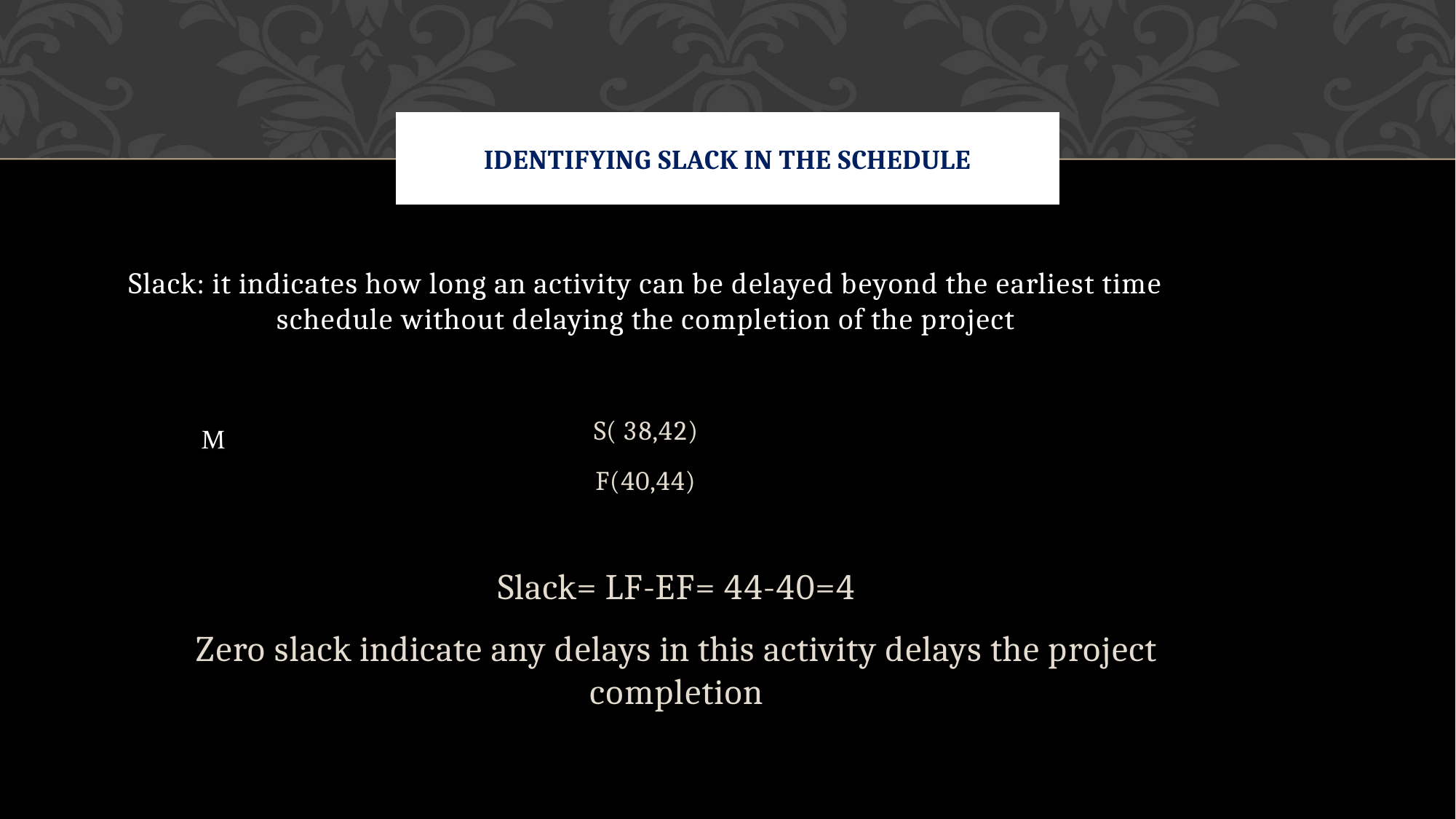

# Identifying slack in the schedule
Slack: it indicates how long an activity can be delayed beyond the earliest time schedule without delaying the completion of the project

S( 38,42)
F(40,44)

Slack= LF-EF= 44-40=4
Zero slack indicate any delays in this activity delays the project completion

M